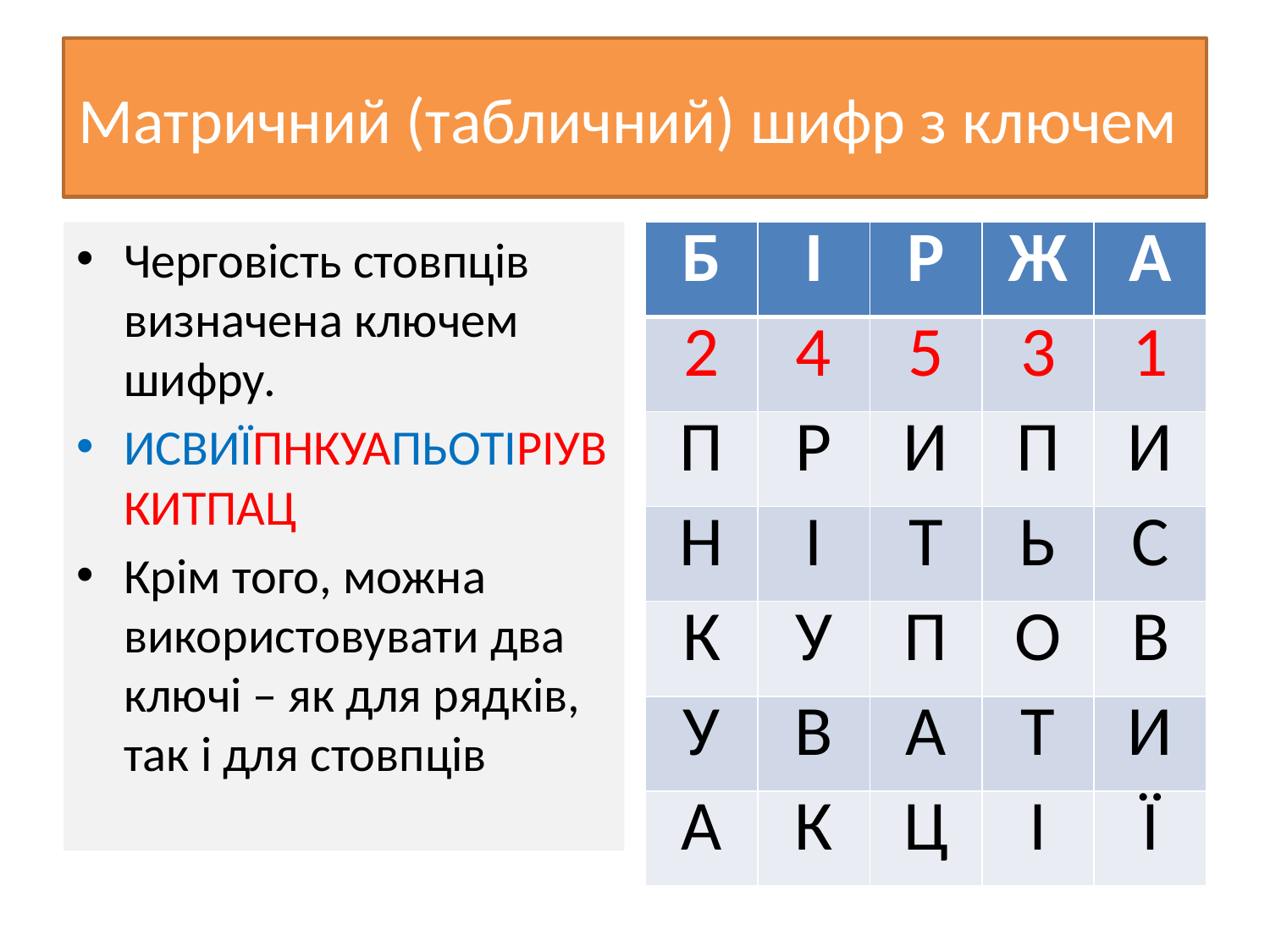

# Матричний (табличний) шифр з ключем
Черговість стовпців визначена ключем шифру.
ИСВИЇПНКУАПЬОТІРІУВКИТПАЦ
Крім того, можна використовувати два ключі – як для рядків, так і для стовпців

| Б | І | Р | Ж | А |
| --- | --- | --- | --- | --- |
| 2 | 4 | 5 | 3 | 1 |
| П | Р | И | П | И |
| Н | І | Т | Ь | С |
| К | У | П | О | В |
| У | В | А | Т | И |
| А | К | Ц | І | Ї |